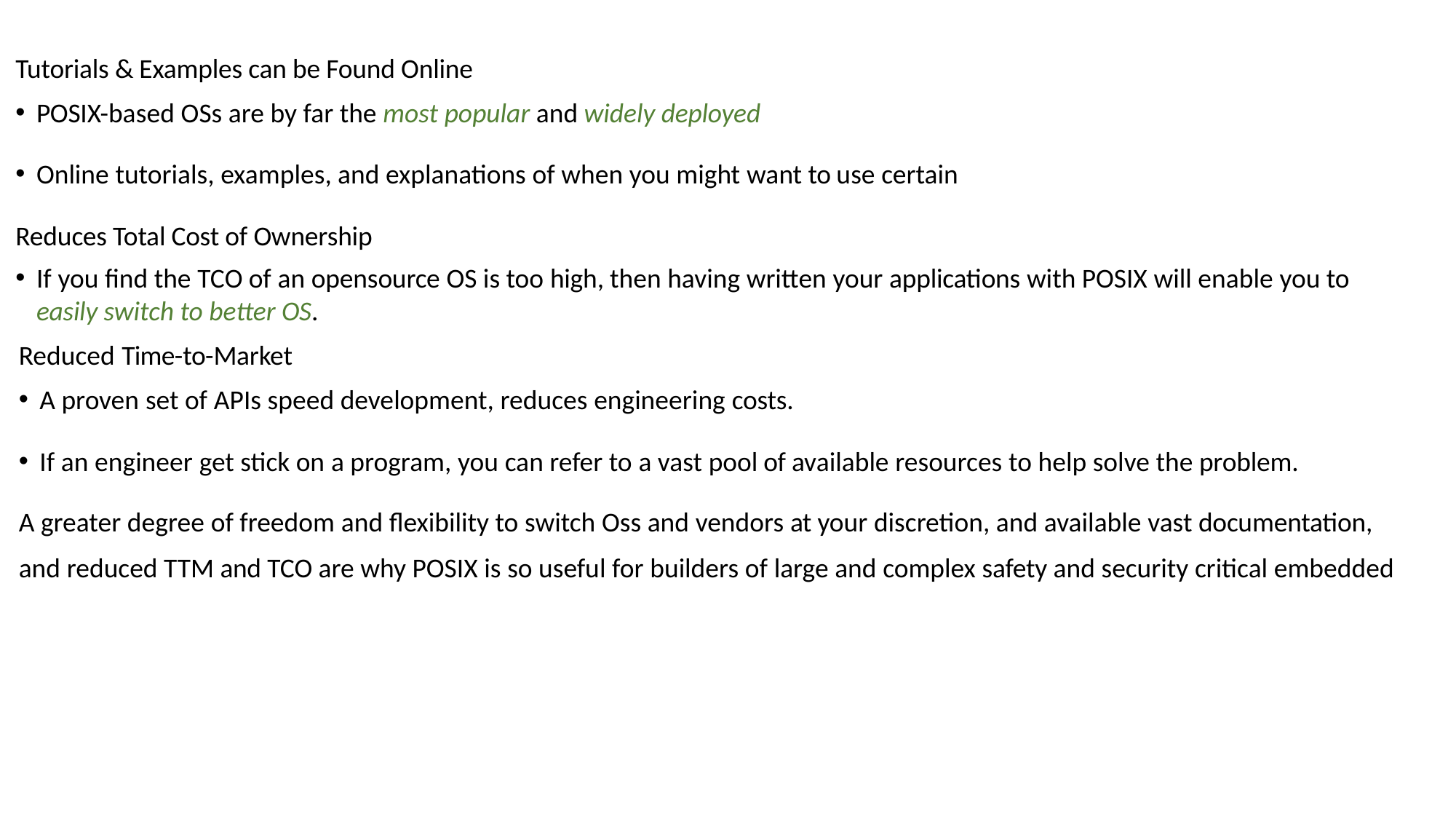

Tutorials & Examples can be Found Online
POSIX-based OSs are by far the most popular and widely deployed
Online tutorials, examples, and explanations of when you might want to use certain
Reduces Total Cost of Ownership
If you find the TCO of an opensource OS is too high, then having written your applications with POSIX will enable you to easily switch to better OS.
Reduced Time-to-Market
A proven set of APIs speed development, reduces engineering costs.
If an engineer get stick on a program, you can refer to a vast pool of available resources to help solve the problem.
A greater degree of freedom and flexibility to switch Oss and vendors at your discretion, and available vast documentation, and reduced TTM and TCO are why POSIX is so useful for builders of large and complex safety and security critical embedded